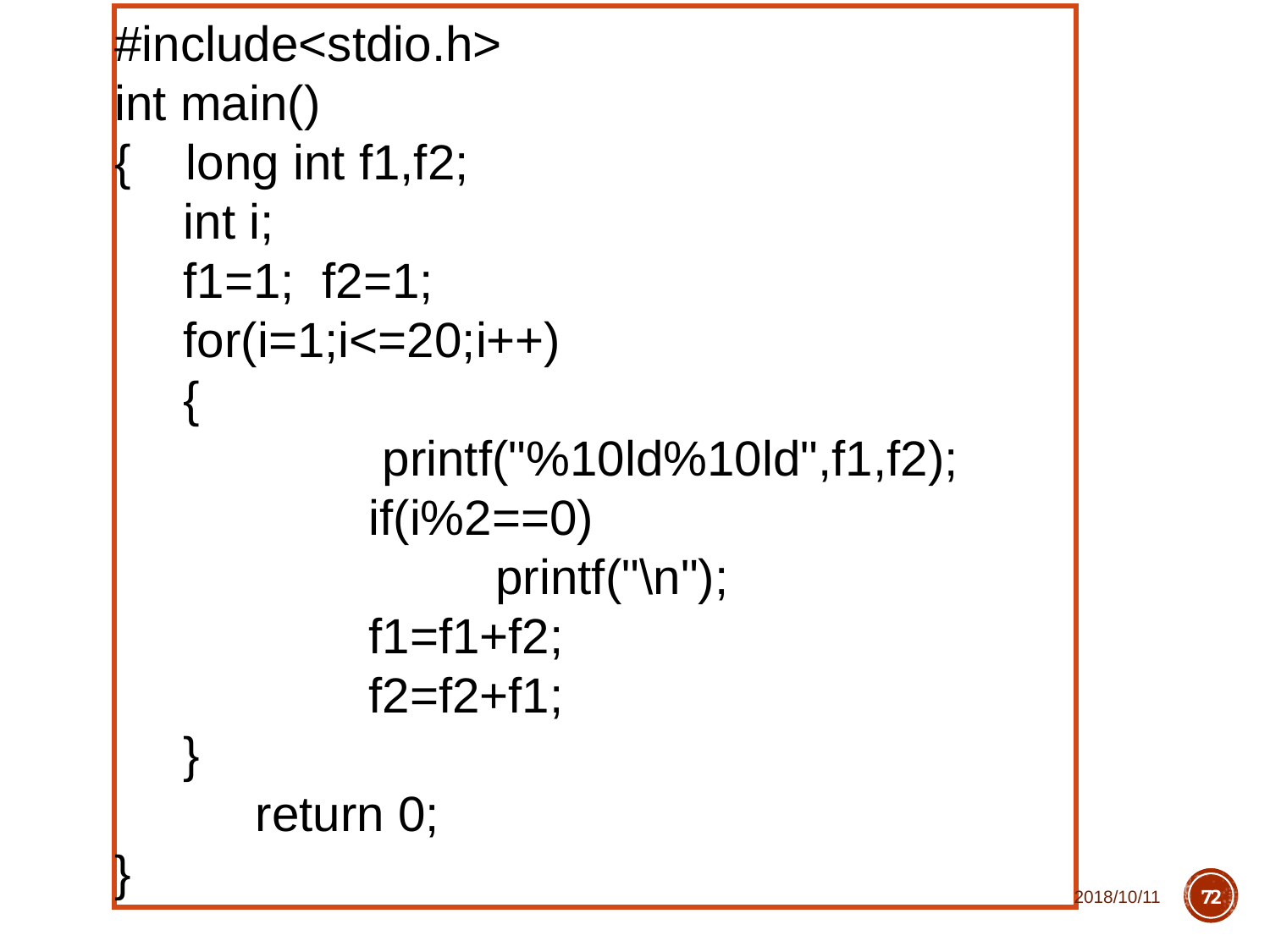

#include<stdio.h>
int main()
{    long int f1,f2;
     int i;
     f1=1;  f2=1;
     for(i=1;i<=20;i++)
     {
		 printf("%10ld%10ld",f1,f2);
		if(i%2==0)
			printf("\n");
		f1=f1+f2;
		f2=f2+f1;
     }
	 return 0;
}
2018/10/11
72